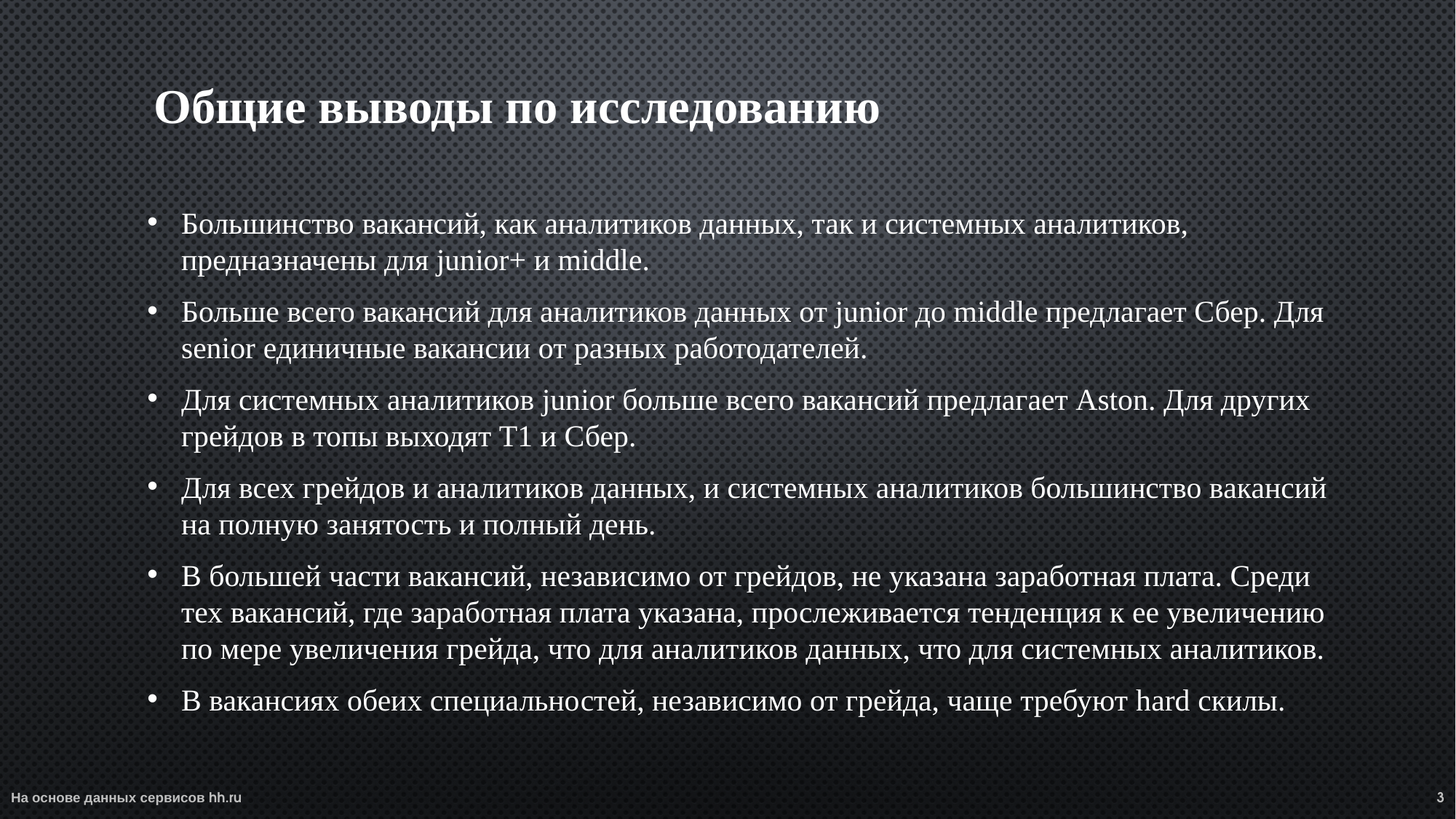

# Общие выводы по исследованию
Большинство вакансий, как аналитиков данных, так и системных аналитиков, предназначены для junior+ и middle.
Больше всего вакансий для аналитиков данных от junior до middle предлагает Сбер. Для senior единичные вакансии от разных работодателей.
Для системных аналитиков junior больше всего вакансий предлагает Aston. Для других грейдов в топы выходят Т1 и Сбер.
Для всех грейдов и аналитиков данных, и системных аналитиков большинство вакансий на полную занятость и полный день.
В большей части вакансий, независимо от грейдов, не указана заработная плата. Среди тех вакансий, где заработная плата указана, прослеживается тенденция к ее увеличению по мере увеличения грейда, что для аналитиков данных, что для системных аналитиков.
В вакансиях обеих специальностей, независимо от грейда, чаще требуют hard скилы.
3
На основе данных сервисов hh.ru